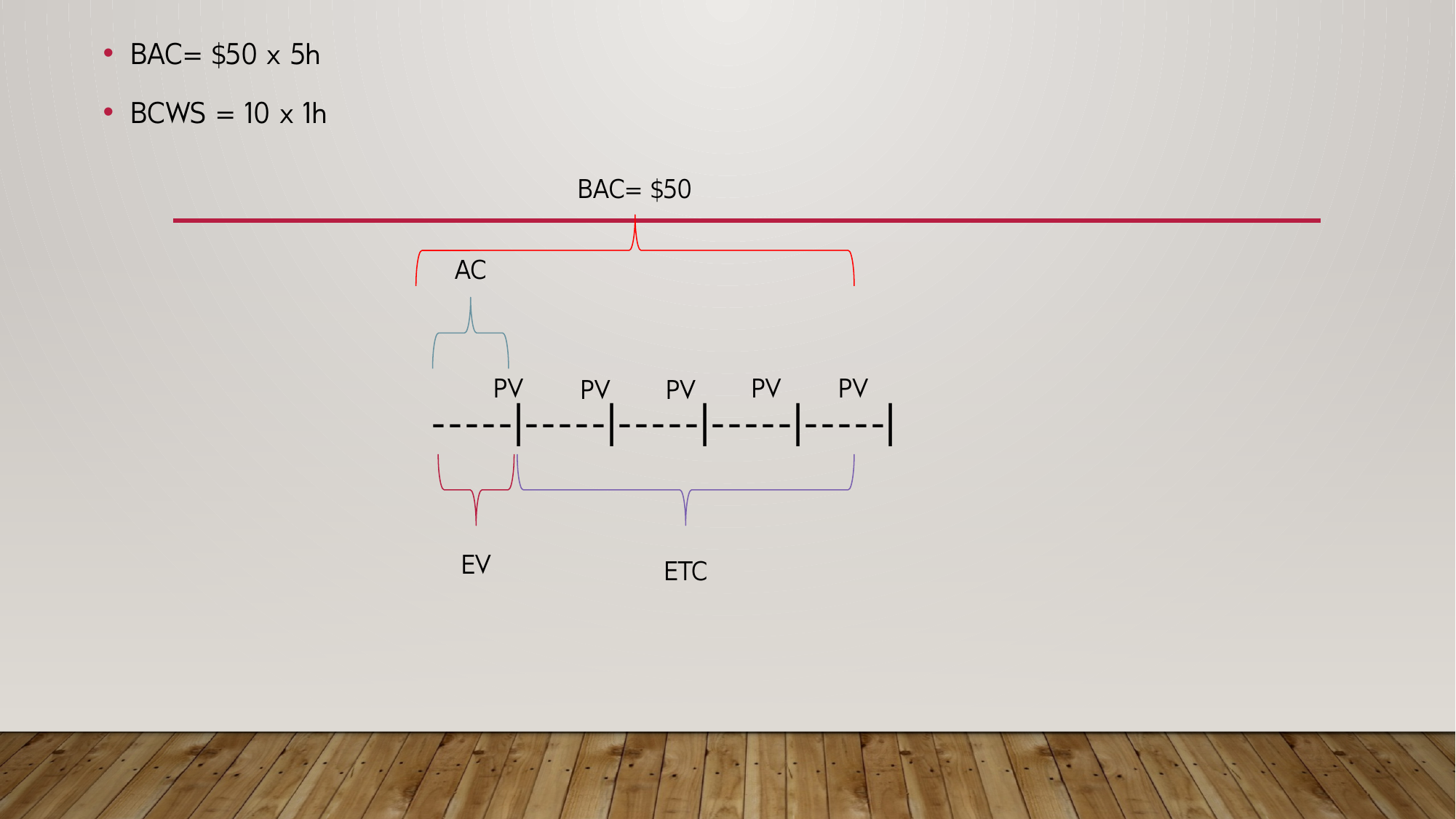

BAC= $50 x 5h
BCWS = 10 x 1h

			-----|-----|-----|-----|-----|

BAC= $50
AC

PV
PV
PV
PV
PV

EV
ETC